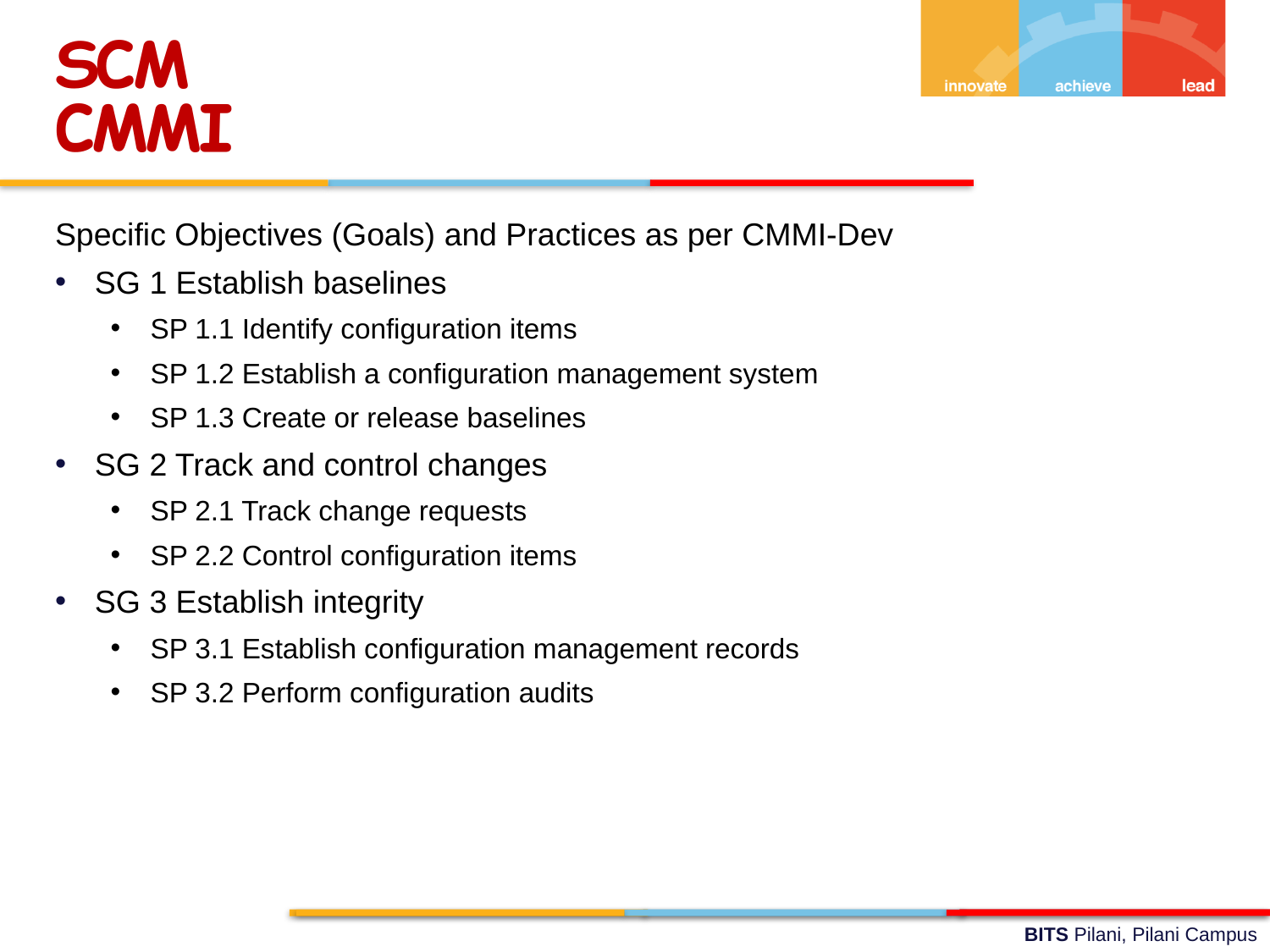

SCM
CMMI
Specific Objectives (Goals) and Practices as per CMMI-Dev
SG 1 Establish baselines
SP 1.1 Identify configuration items
SP 1.2 Establish a configuration management system
SP 1.3 Create or release baselines
SG 2 Track and control changes
SP 2.1 Track change requests
SP 2.2 Control configuration items
SG 3 Establish integrity
SP 3.1 Establish configuration management records
SP 3.2 Perform configuration audits